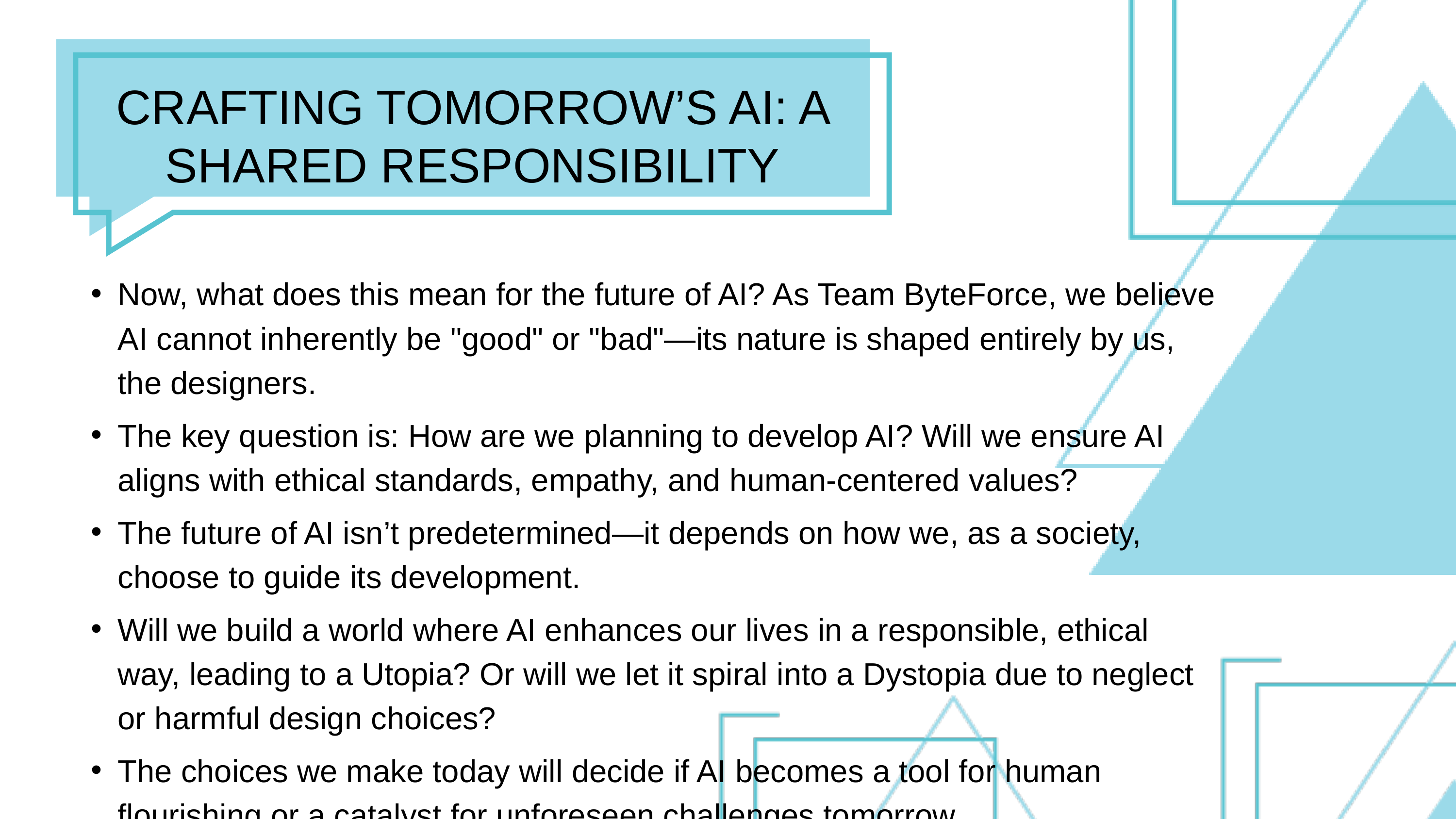

CRAFTING TOMORROW’S AI: A SHARED RESPONSIBILITY
Now, what does this mean for the future of AI? As Team ByteForce, we believe AI cannot inherently be "good" or "bad"—its nature is shaped entirely by us, the designers.

The key question is: How are we planning to develop AI? Will we ensure AI aligns with ethical standards, empathy, and human-centered values?

The future of AI isn’t predetermined—it depends on how we, as a society, choose to guide its development.

Will we build a world where AI enhances our lives in a responsible, ethical way, leading to a Utopia? Or will we let it spiral into a Dystopia due to neglect or harmful design choices?

The choices we make today will decide if AI becomes a tool for human flourishing or a catalyst for unforeseen challenges tomorrow.